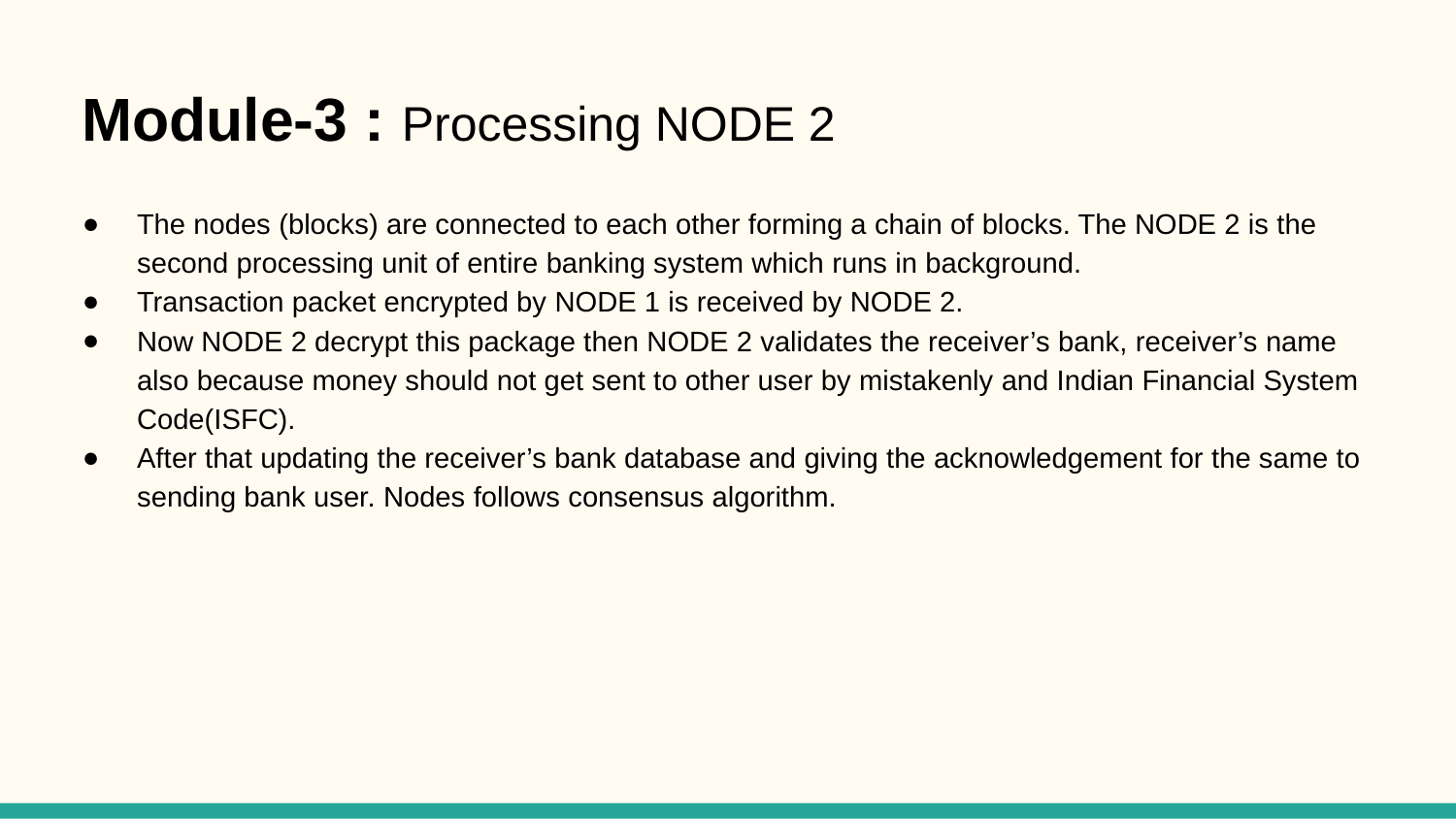

# Module-3 : Processing NODE 2
The nodes (blocks) are connected to each other forming a chain of blocks. The NODE 2 is the second processing unit of entire banking system which runs in background.
Transaction packet encrypted by NODE 1 is received by NODE 2.
Now NODE 2 decrypt this package then NODE 2 validates the receiver’s bank, receiver’s name also because money should not get sent to other user by mistakenly and Indian Financial System Code(ISFC).
After that updating the receiver’s bank database and giving the acknowledgement for the same to sending bank user. Nodes follows consensus algorithm.